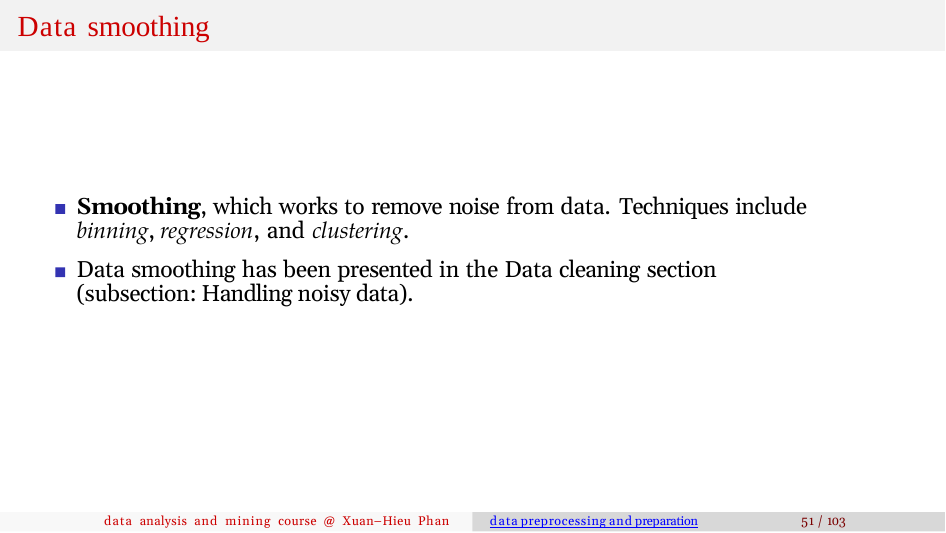

# Data smoothing
Smoothing, which works to remove noise from data. Techniques include binning, regression, and clustering.
Data smoothing has been presented in the Data cleaning section (subsection: Handling noisy data).

data analysis and mining course @ Xuan–Hieu Phan
data preprocessing and preparation
51 / 103